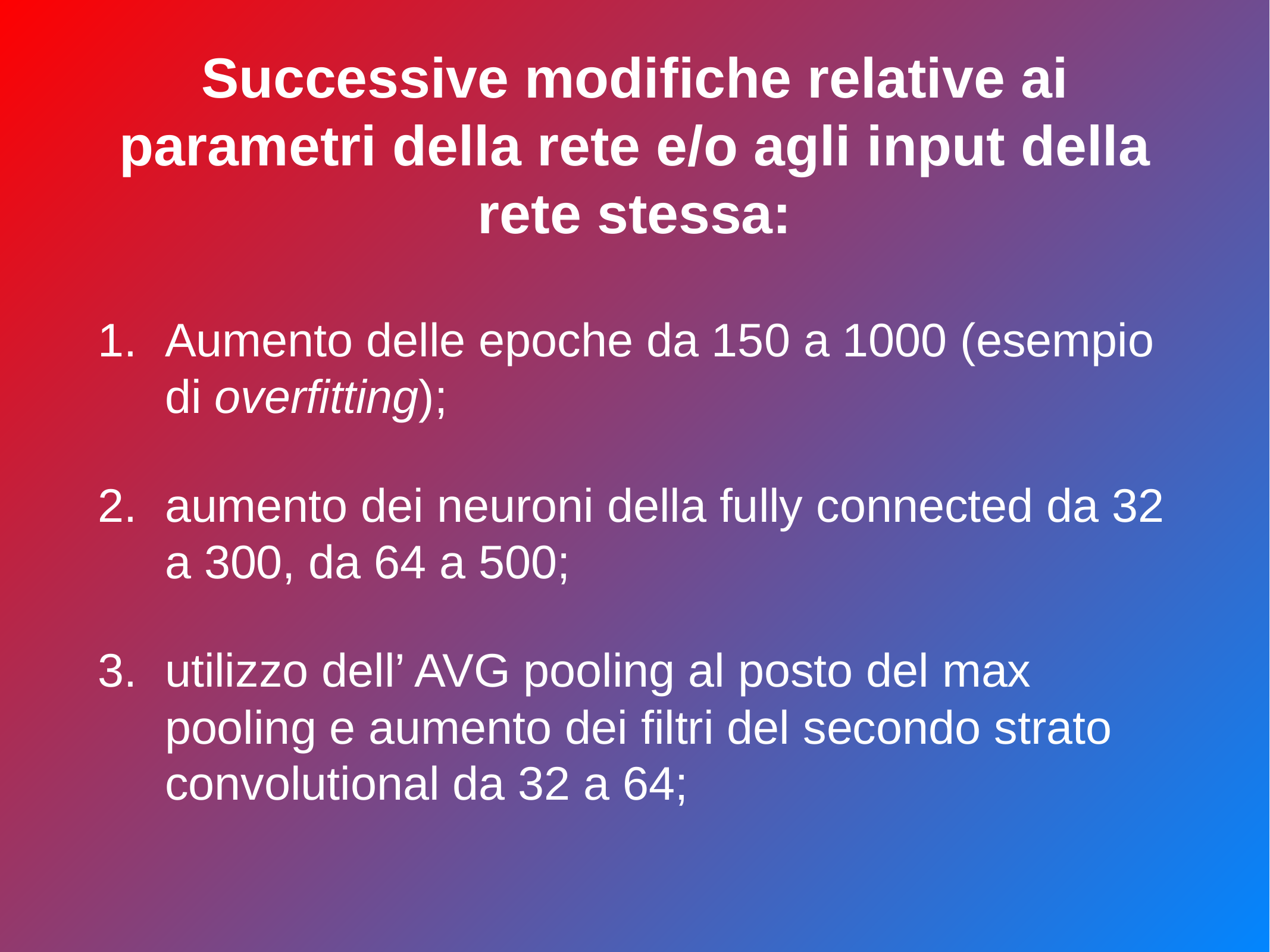

# Successive modifiche relative ai parametri della rete e/o agli input della rete stessa:
Aumento delle epoche da 150 a 1000 (esempio di overfitting);
aumento dei neuroni della fully connected da 32 a 300, da 64 a 500;
utilizzo dell’ AVG pooling al posto del max pooling e aumento dei filtri del secondo strato convolutional da 32 a 64;